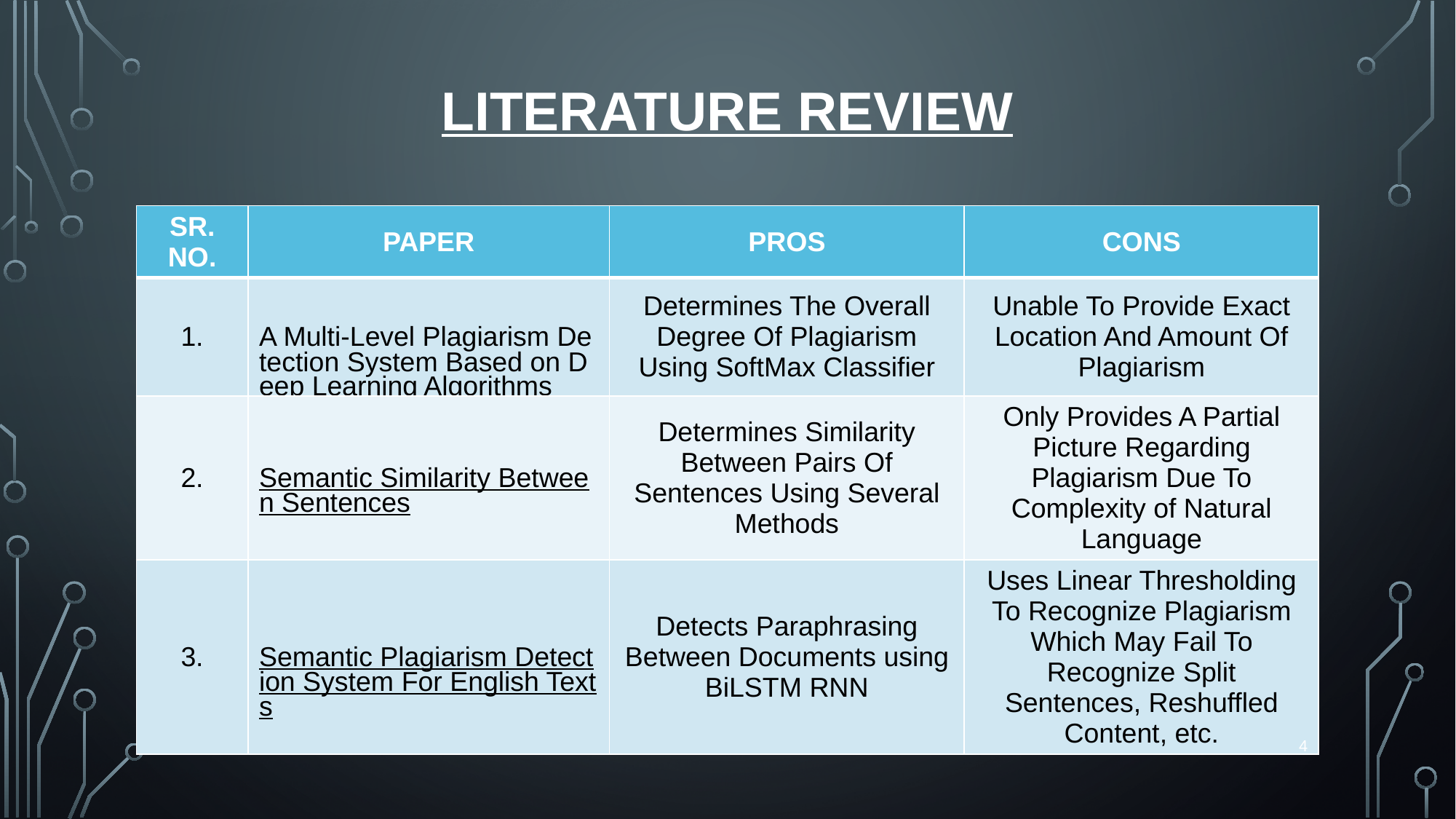

# Literature Review
| SR. NO. | PAPER | PROS | CONS |
| --- | --- | --- | --- |
| 1. | A Multi-Level Plagiarism Detection System Based on Deep Learning Algorithms | Determines The Overall Degree Of Plagiarism Using SoftMax Classifier | Unable To Provide Exact Location And Amount Of Plagiarism |
| 2. | Semantic Similarity Between Sentences | Determines Similarity Between Pairs Of Sentences Using Several Methods | Only Provides A Partial Picture Regarding Plagiarism Due To Complexity of Natural Language |
| 3. | Semantic Plagiarism Detection System For English Texts | Detects Paraphrasing Between Documents using BiLSTM RNN | Uses Linear Thresholding To Recognize Plagiarism Which May Fail To Recognize Split Sentences, Reshuffled Content, etc. |
4